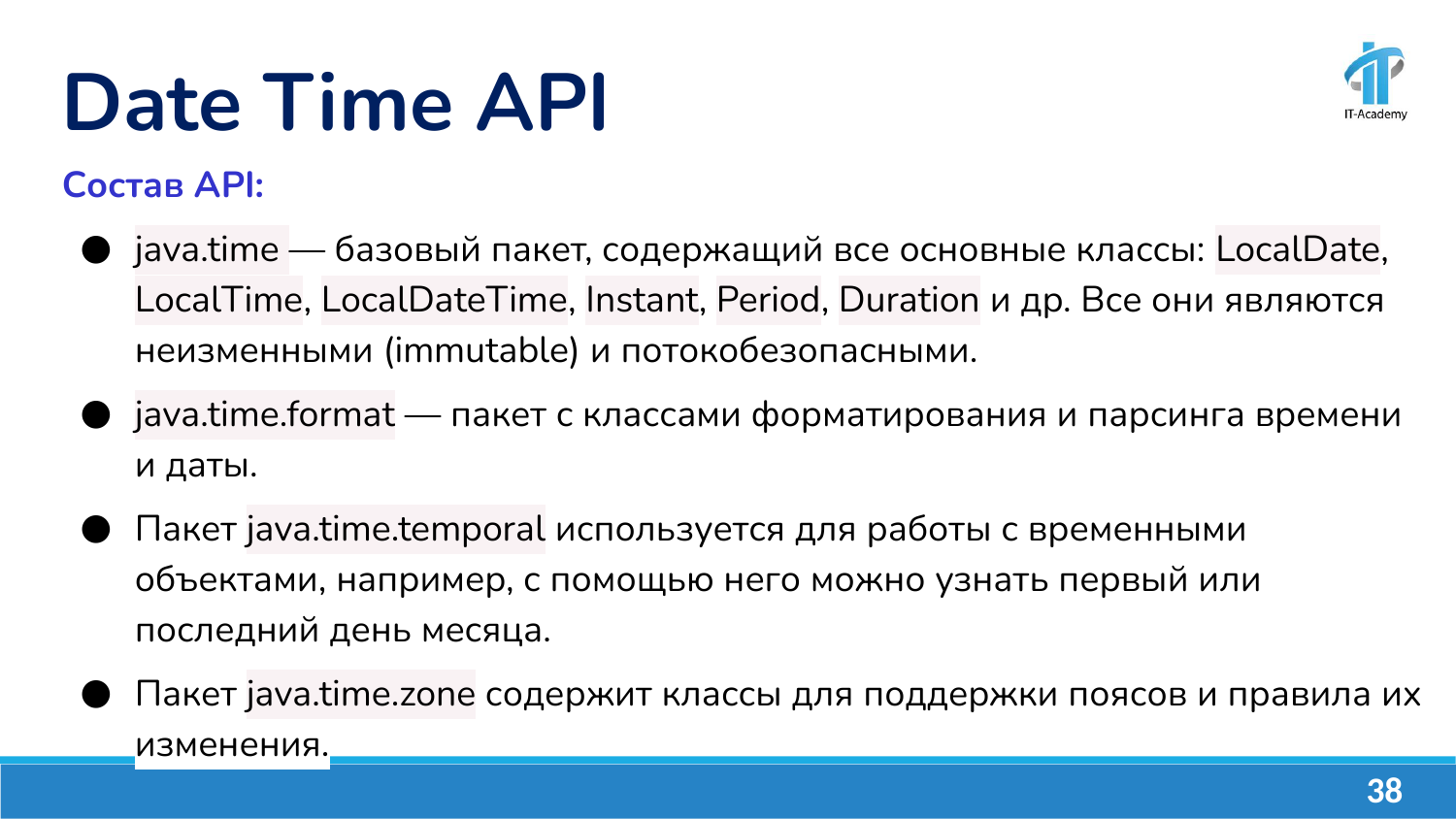

Date Time API
Состав API:
java.time — базовый пакет, содержащий все основные классы: LocalDate, LocalTime, LocalDateTime, Instant, Period, Duration и др. Все они являются неизменными (immutable) и потокобезопасными.
java.time.format — пакет с классами форматирования и парсинга времени и даты.
Пакет java.time.temporal используется для работы с временными объектами, например, с помощью него можно узнать первый или последний день месяца.
Пакет java.time.zone содержит классы для поддержки поясов и правила их изменения.
38